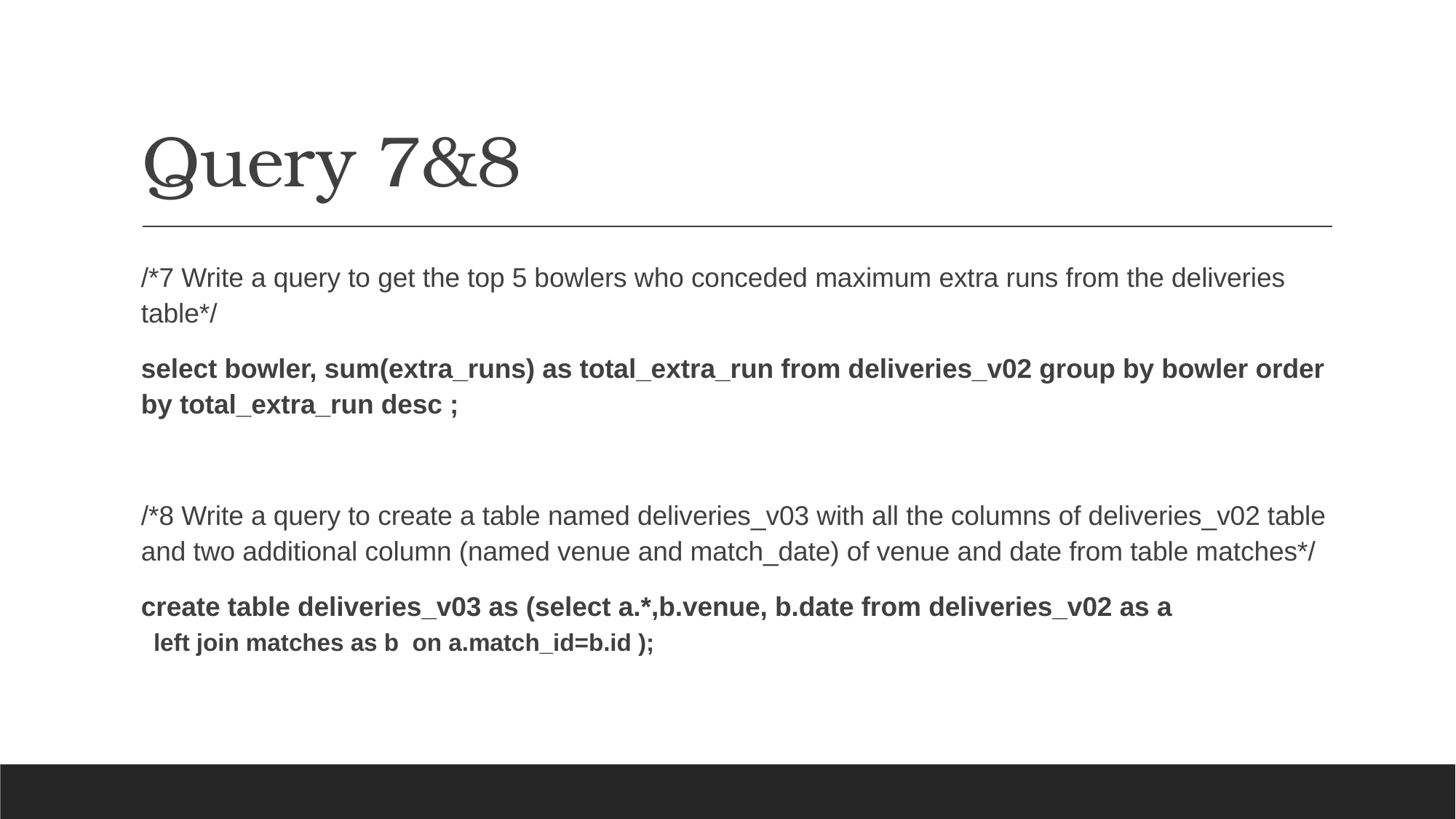

# Query 7&8
/*7 Write a query to get the top 5 bowlers who conceded maximum extra runs from the deliveries table*/
select bowler, sum(extra_runs) as total_extra_run from deliveries_v02 group by bowler order by total_extra_run desc ;

/*8 Write a query to create a table named deliveries_v03 with all the columns of deliveries_v02 table and two additional column (named venue and match_date) of venue and date from table matches*/
create table deliveries_v03 as (select a.*,b.venue, b.date from deliveries_v02 as a
left join matches as b  on a.match_id=b.id );